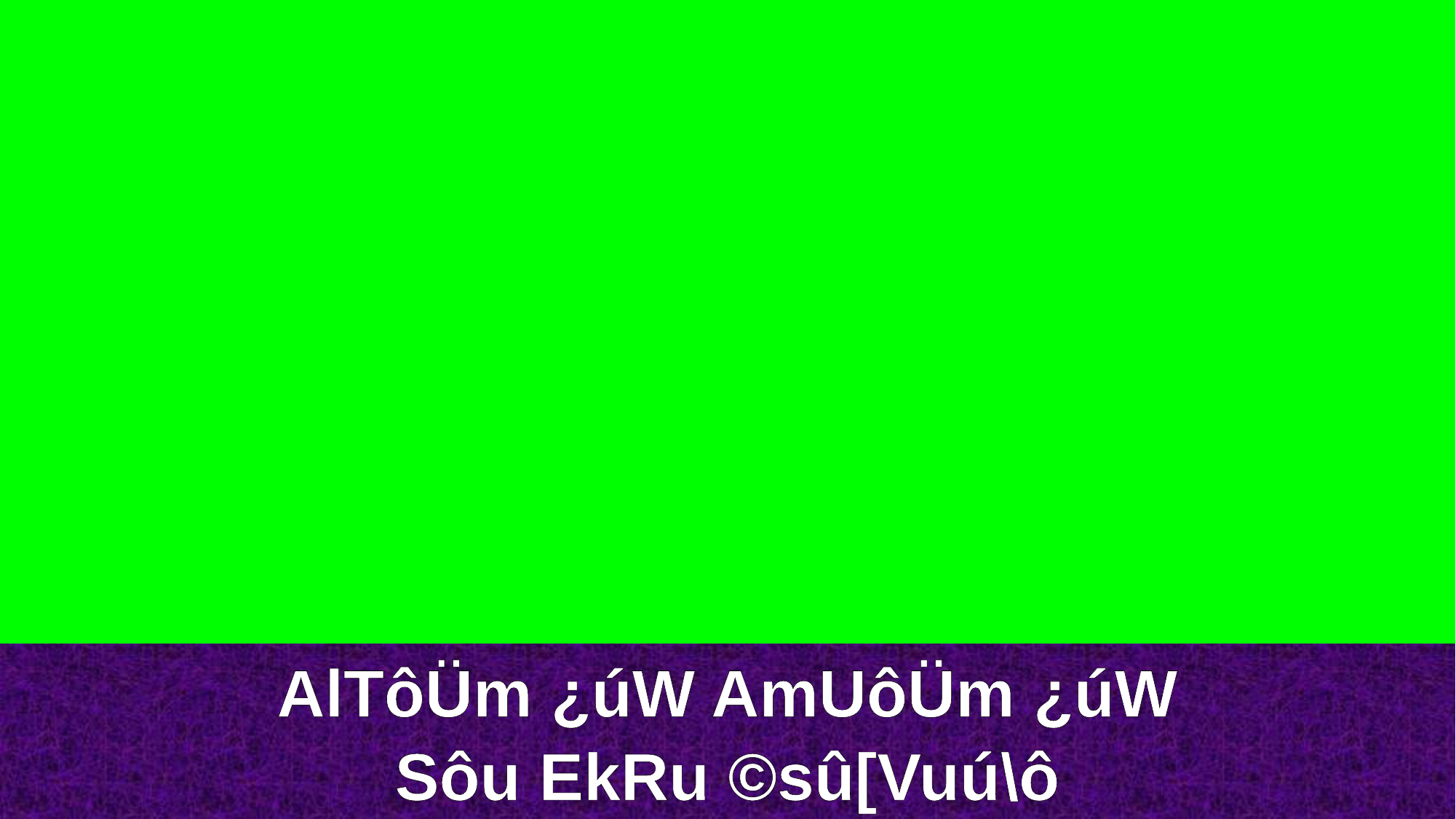

AlTôÜm ¿úW AmUôÜm ¿úW
Sôu EkRu ©sû[Vuú\ô